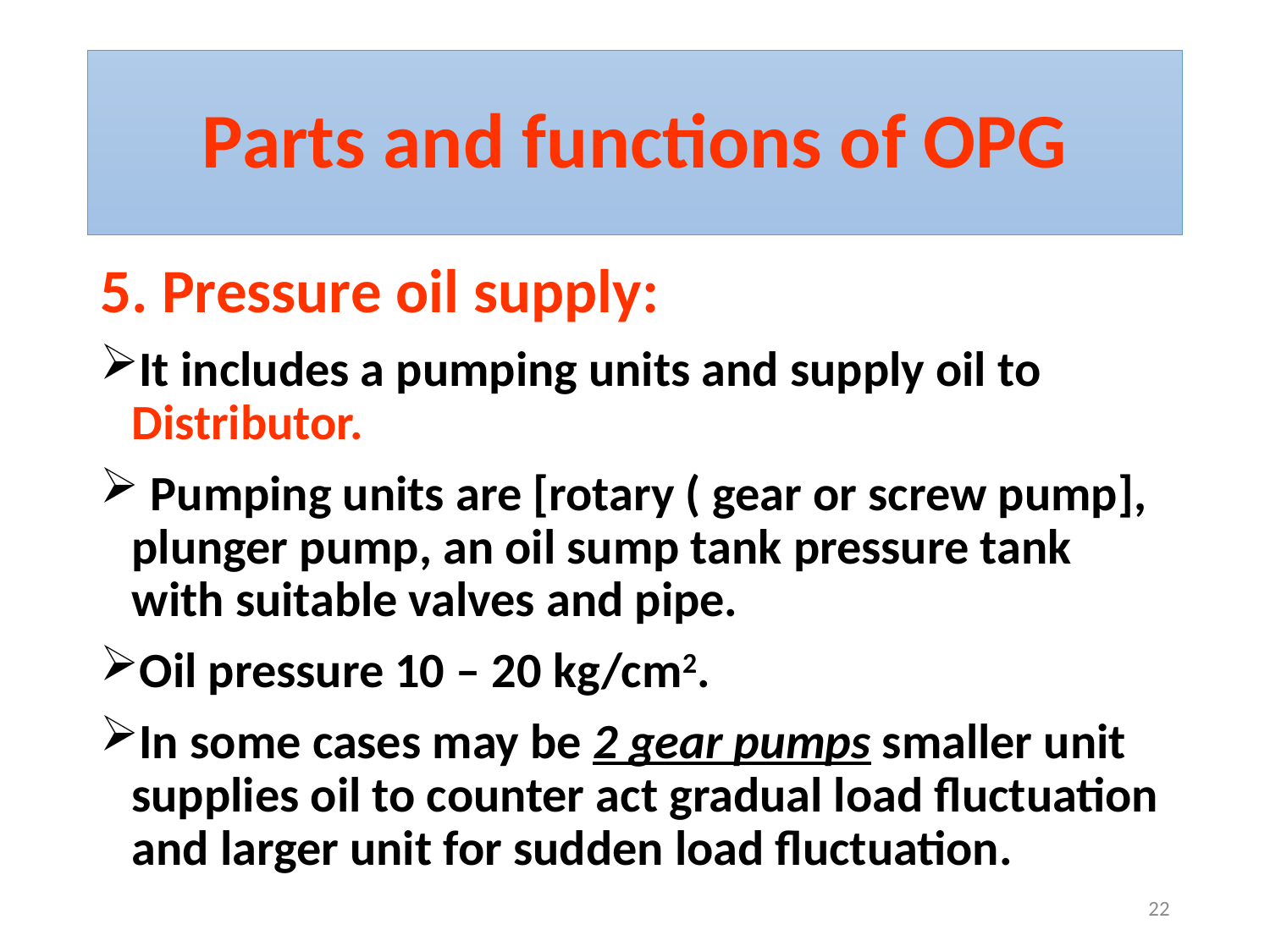

# Parts and functions of OPG
5. Pressure oil supply:
It includes a pumping units and supply oil to Distributor.
 Pumping units are [rotary ( gear or screw pump], plunger pump, an oil sump tank pressure tank with suitable valves and pipe.
Oil pressure 10 – 20 kg/cm2.
In some cases may be 2 gear pumps smaller unit supplies oil to counter act gradual load fluctuation and larger unit for sudden load fluctuation.
22